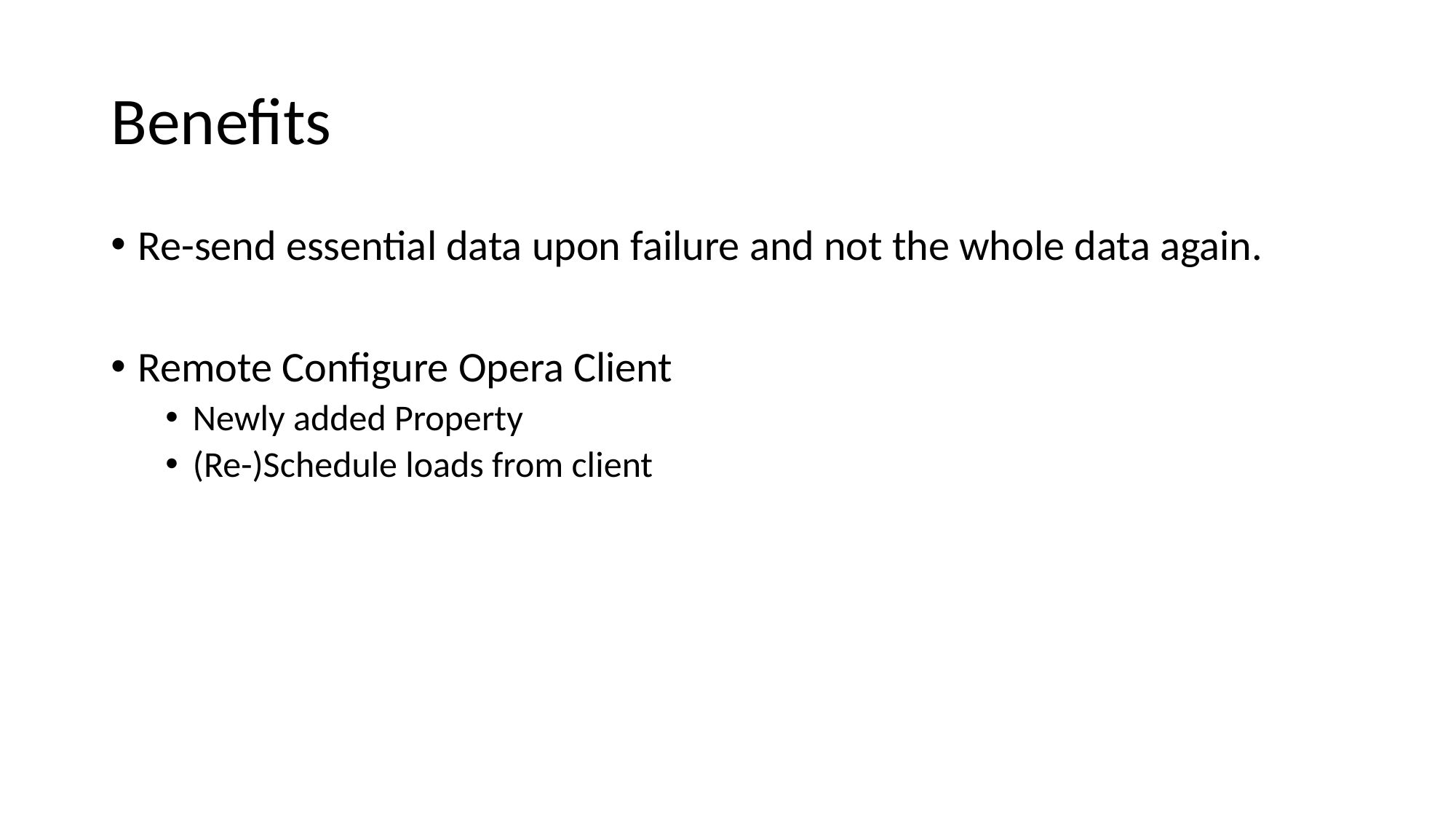

# Benefits
Re-send essential data upon failure and not the whole data again.

Remote Configure Opera Client
Newly added Property
(Re-)Schedule loads from client